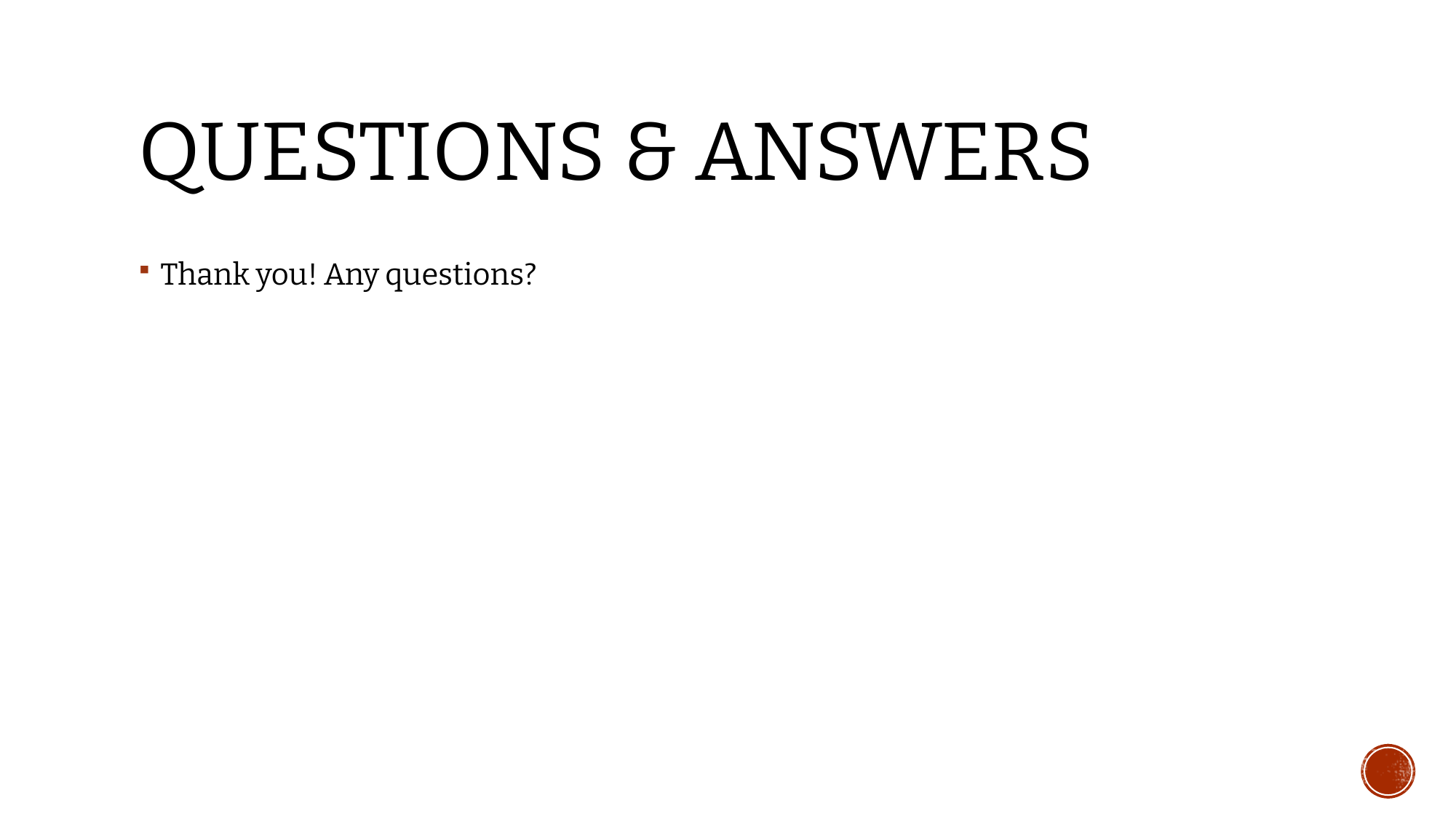

# Questions & Answers
Thank you! Any questions?